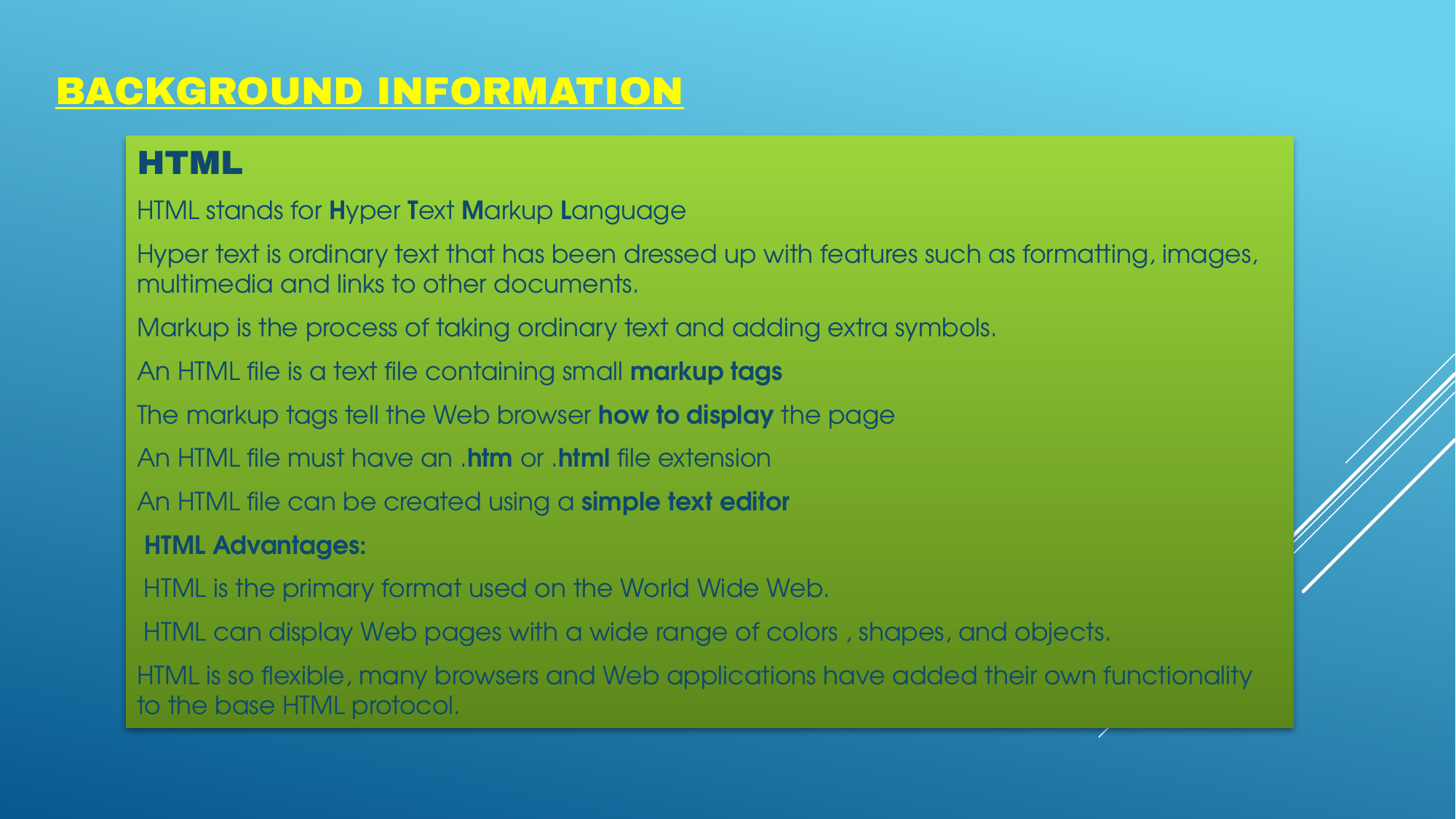

# Background information
HTML
HTML stands for Hyper Text Markup Language
Hyper text is ordinary text that has been dressed up with features such as formatting, images, multimedia and links to other documents.
Markup is the process of taking ordinary text and adding extra symbols.
An HTML file is a text file containing small markup tags
The markup tags tell the Web browser how to display the page
An HTML file must have an .htm or .html file extension
An HTML file can be created using a simple text editor
 HTML Advantages:
 HTML is the primary format used on the World Wide Web.
 HTML can display Web pages with a wide range of colors , shapes, and objects.
HTML is so flexible, many browsers and Web applications have added their own functionality to the base HTML protocol.